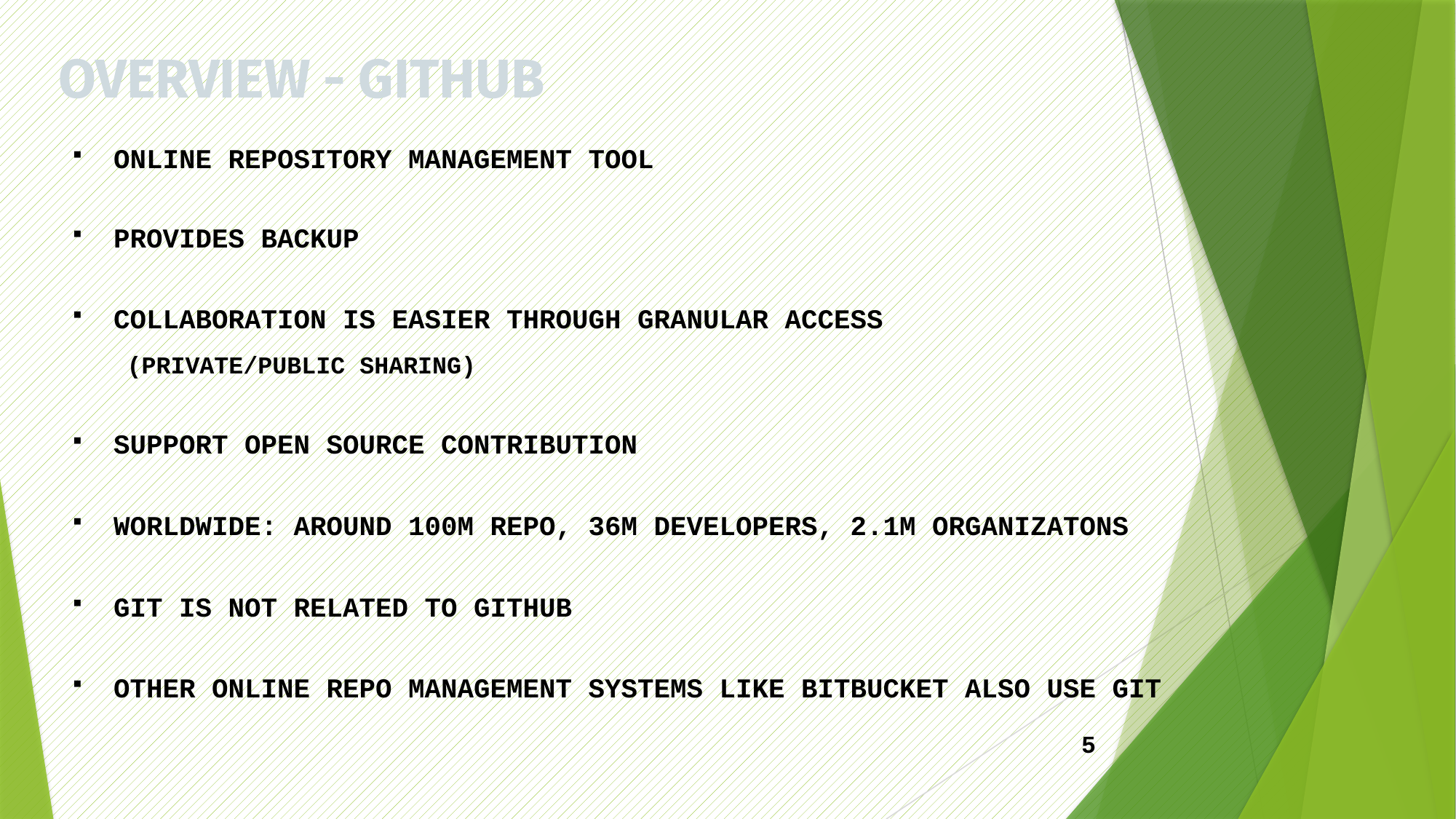

# OVERVIEW - GITHUB
ONLINE REPOSITORY MANAGEMENT TOOL

PROVIDES BACKUP

COLLABORATION IS EASIER THROUGH GRANULAR ACCESS
(PRIVATE/PUBLIC SHARING)

SUPPORT OPEN SOURCE CONTRIBUTION

WORLDWIDE: AROUND 100M REPO, 36M DEVELOPERS, 2.1M ORGANIZATONS

GIT IS NOT RELATED TO GITHUB

OTHER ONLINE REPO MANAGEMENT SYSTEMS LIKE BITBUCKET ALSO USE GIT
5